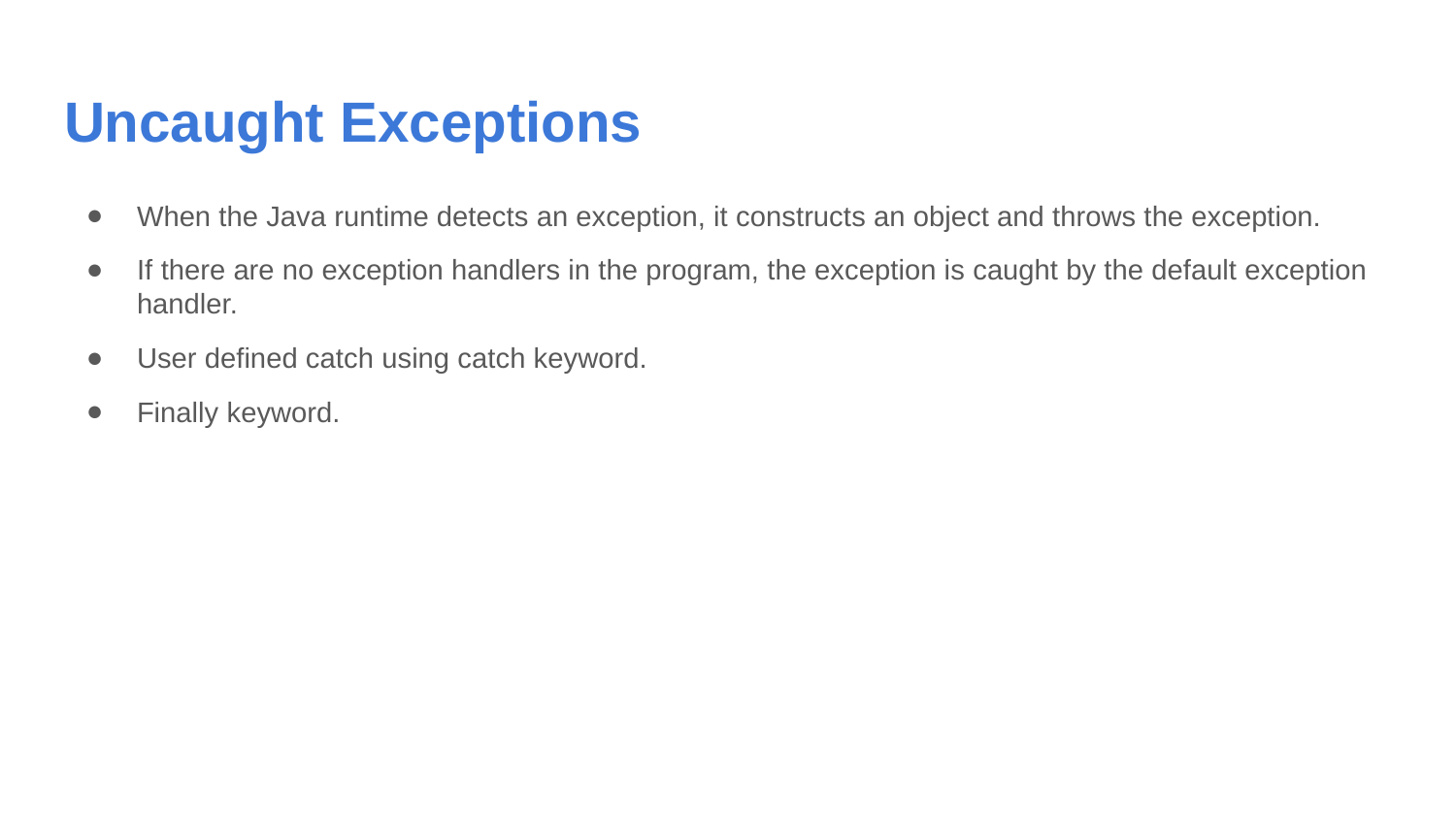

# Uncaught Exceptions

When the Java runtime detects an exception, it constructs an object and throws the exception.
If there are no exception handlers in the program, the exception is caught by the default exception handler.
User defined catch using catch keyword.
Finally keyword.